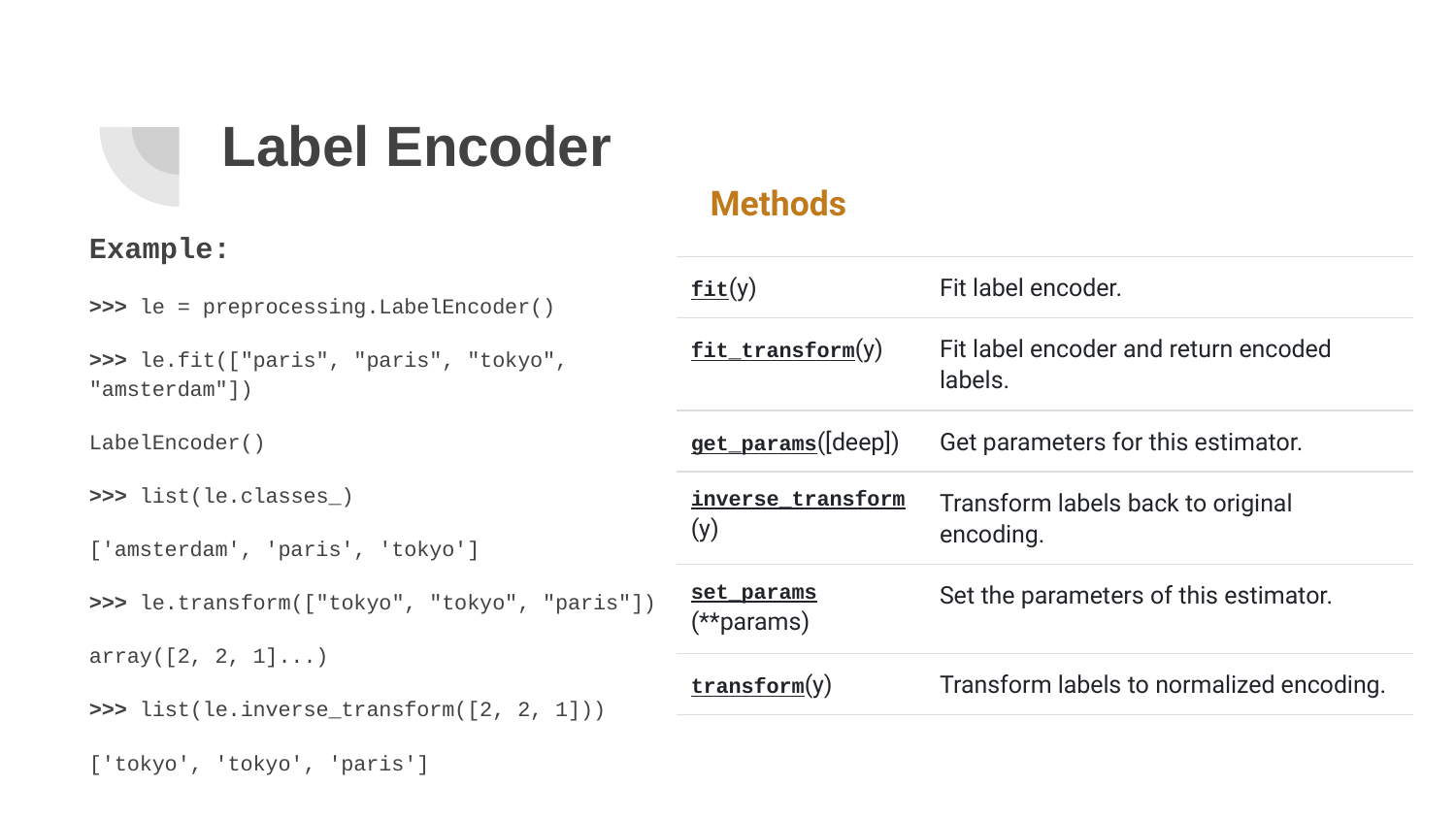

# Label Encoder
Methods
Example:
>>> le = preprocessing.LabelEncoder()
>>> le.fit(["paris", "paris", "tokyo", "amsterdam"])
LabelEncoder()
>>> list(le.classes_)
['amsterdam', 'paris', 'tokyo']
>>> le.transform(["tokyo", "tokyo", "paris"])
array([2, 2, 1]...)
>>> list(le.inverse_transform([2, 2, 1]))
['tokyo', 'tokyo', 'paris']

| fit(y) | Fit label encoder. |
| --- | --- |
| fit\_transform(y) | Fit label encoder and return encoded labels. |
| get\_params([deep]) | Get parameters for this estimator. |
| inverse\_transform(y) | Transform labels back to original encoding. |
| set\_params(\*\*params) | Set the parameters of this estimator. |
| transform(y) | Transform labels to normalized encoding. |